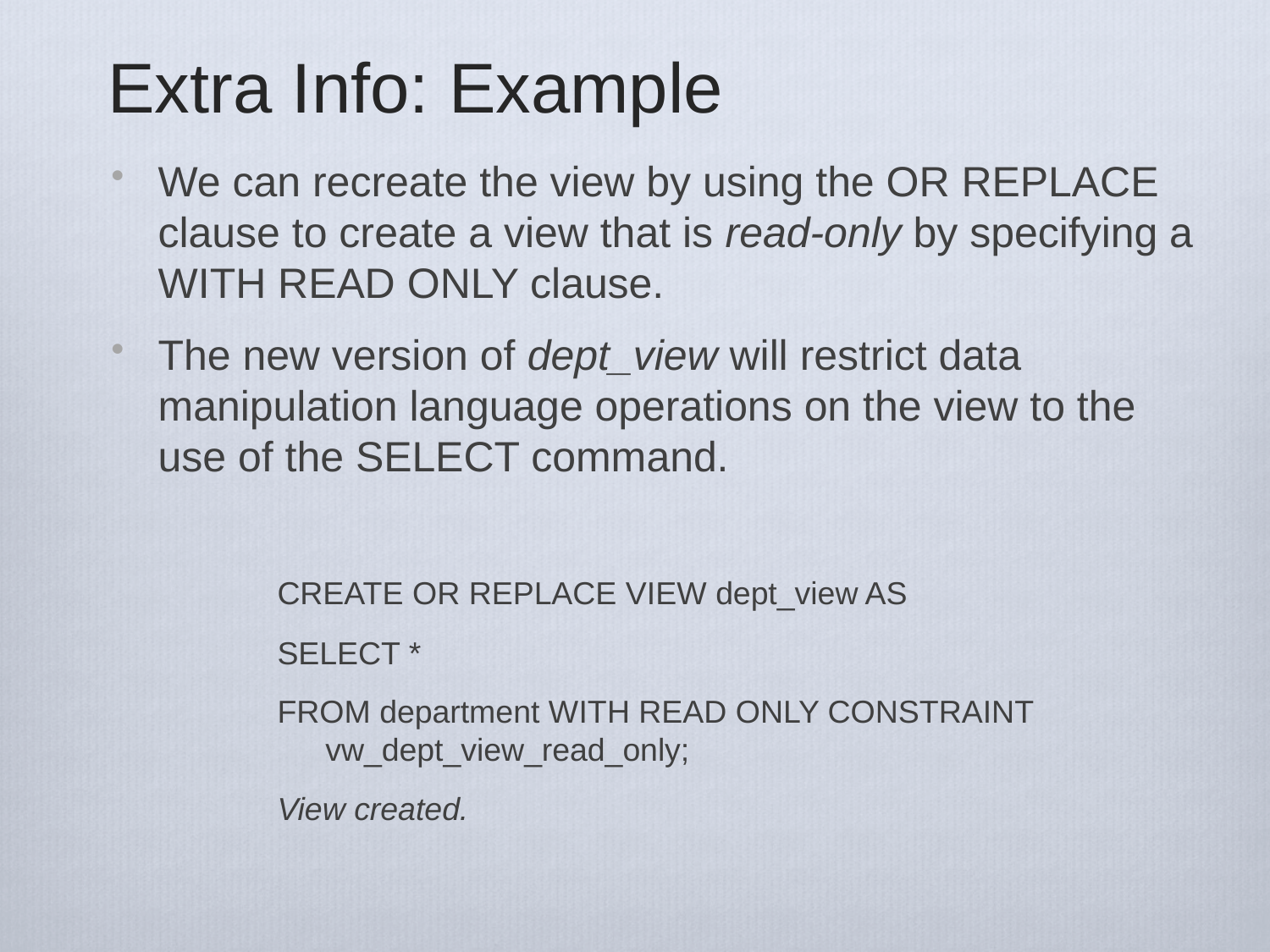

# Extra Info: Example
We can recreate the view by using the OR REPLACE clause to create a view that is read-only by specifying a WITH READ ONLY clause.
The new version of dept_view will restrict data manipulation language operations on the view to the use of the SELECT command.

CREATE OR REPLACE VIEW dept_view AS
SELECT *
FROM department WITH READ ONLY CONSTRAINT vw_dept_view_read_only;
View created.